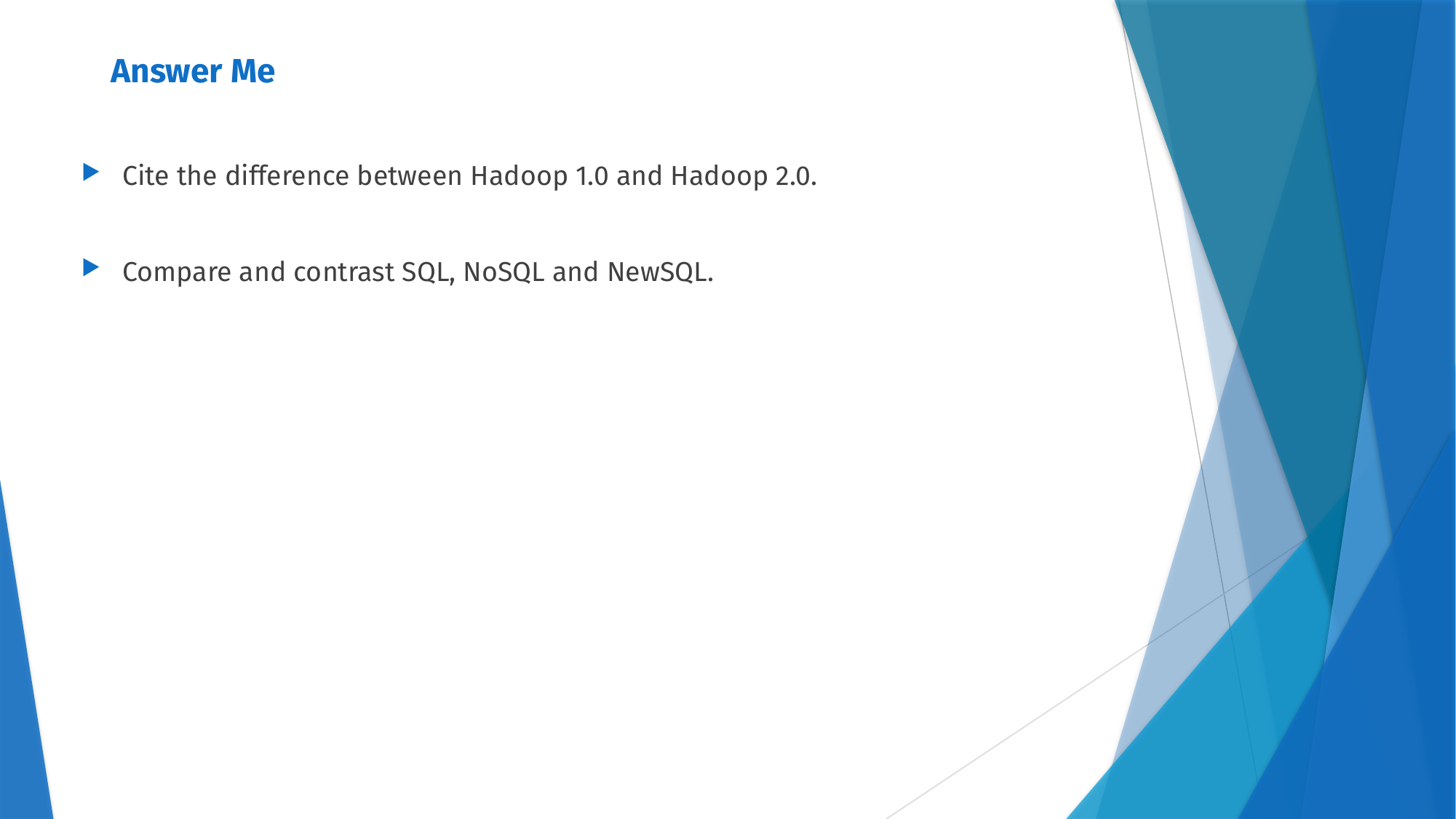

# Answer Me
Cite the difference between Hadoop 1.0 and Hadoop 2.0.

Compare and contrast SQL, NoSQL and NewSQL.